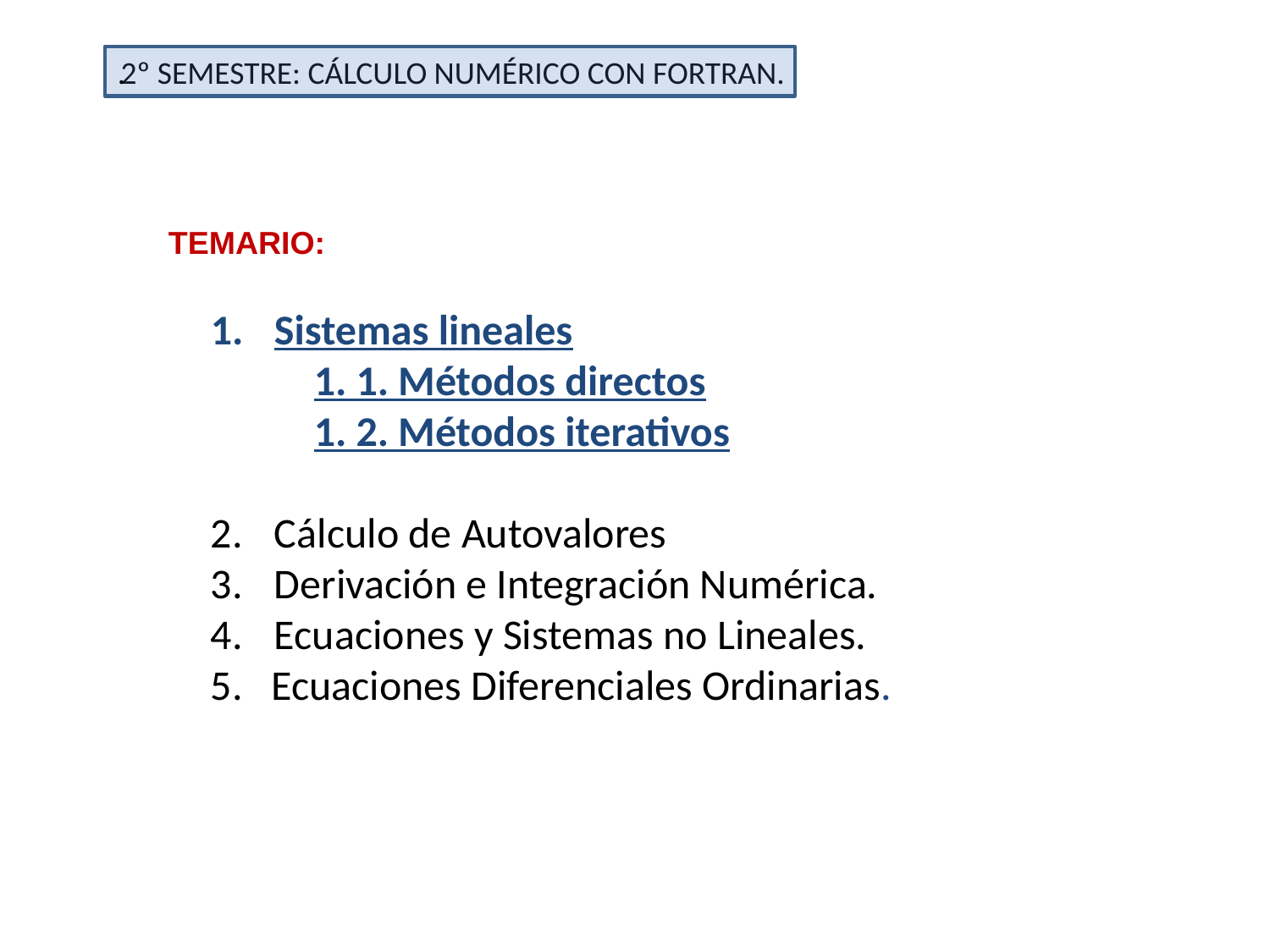

2º SEMESTRE: CÁLCULO NUMÉRICO CON FORTRAN.
.
TEMARIO:
Sistemas lineales
1. 1. Métodos directos
1. 2. Métodos iterativos

Cálculo de Autovalores
Derivación e Integración Numérica.
Ecuaciones y Sistemas no Lineales.
5.   Ecuaciones Diferenciales Ordinarias.